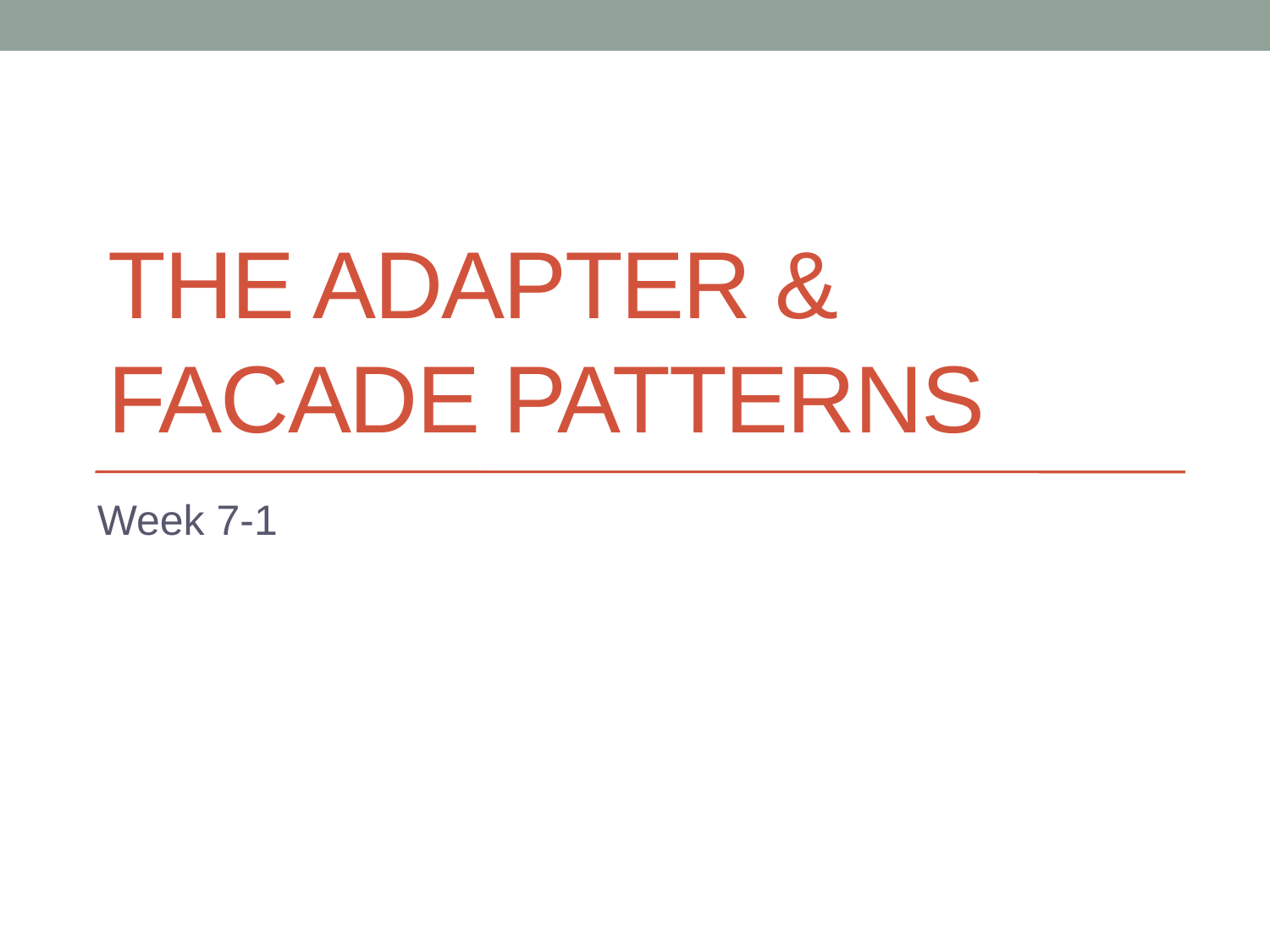

# The Adapter & Facade Patterns
Week 7-1